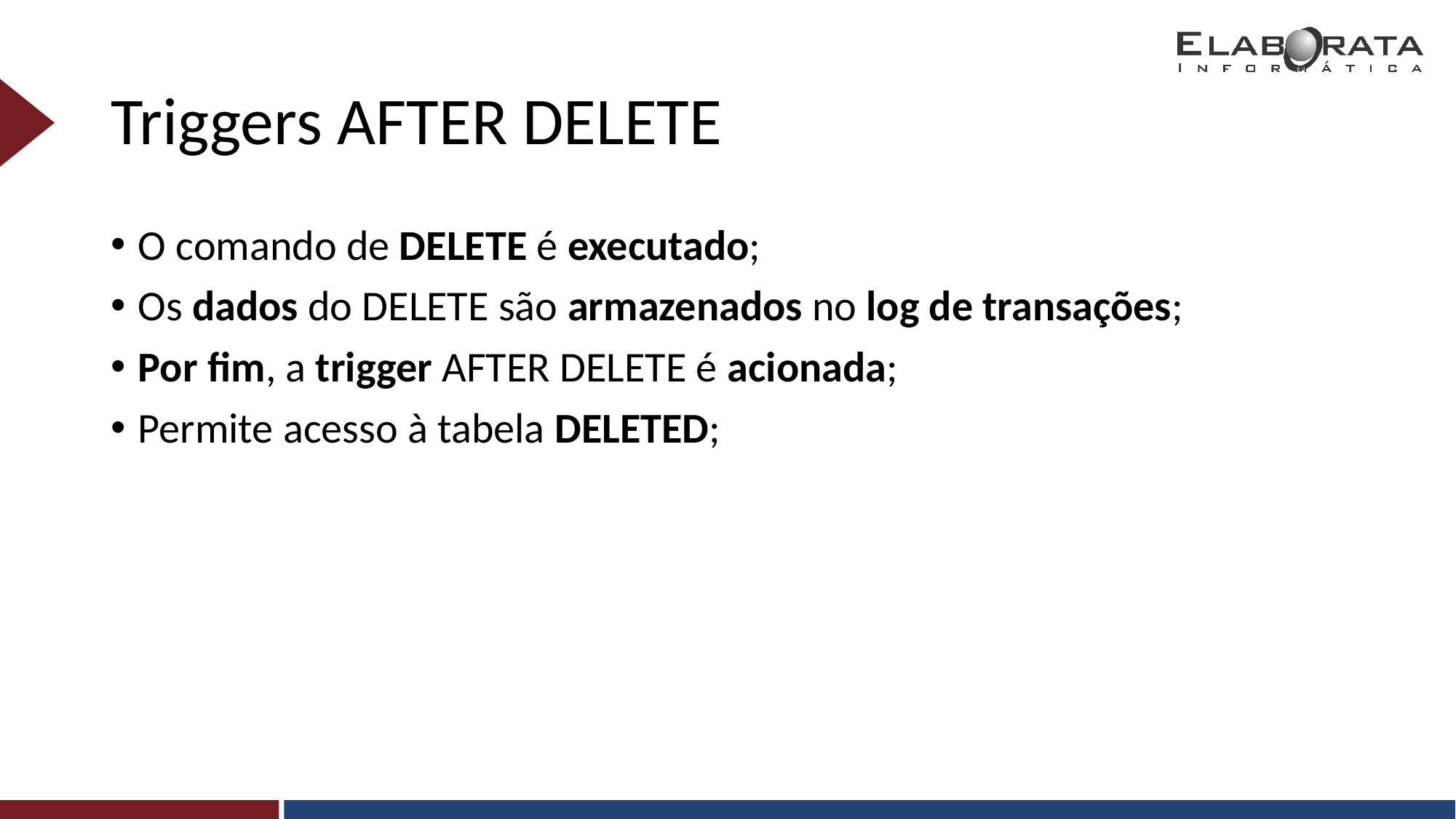

# Triggers AFTER DELETE
O comando de DELETE é executado;
Os dados do DELETE são armazenados no log de transações;
Por fim, a trigger AFTER DELETE é acionada;
Permite acesso à tabela DELETED;